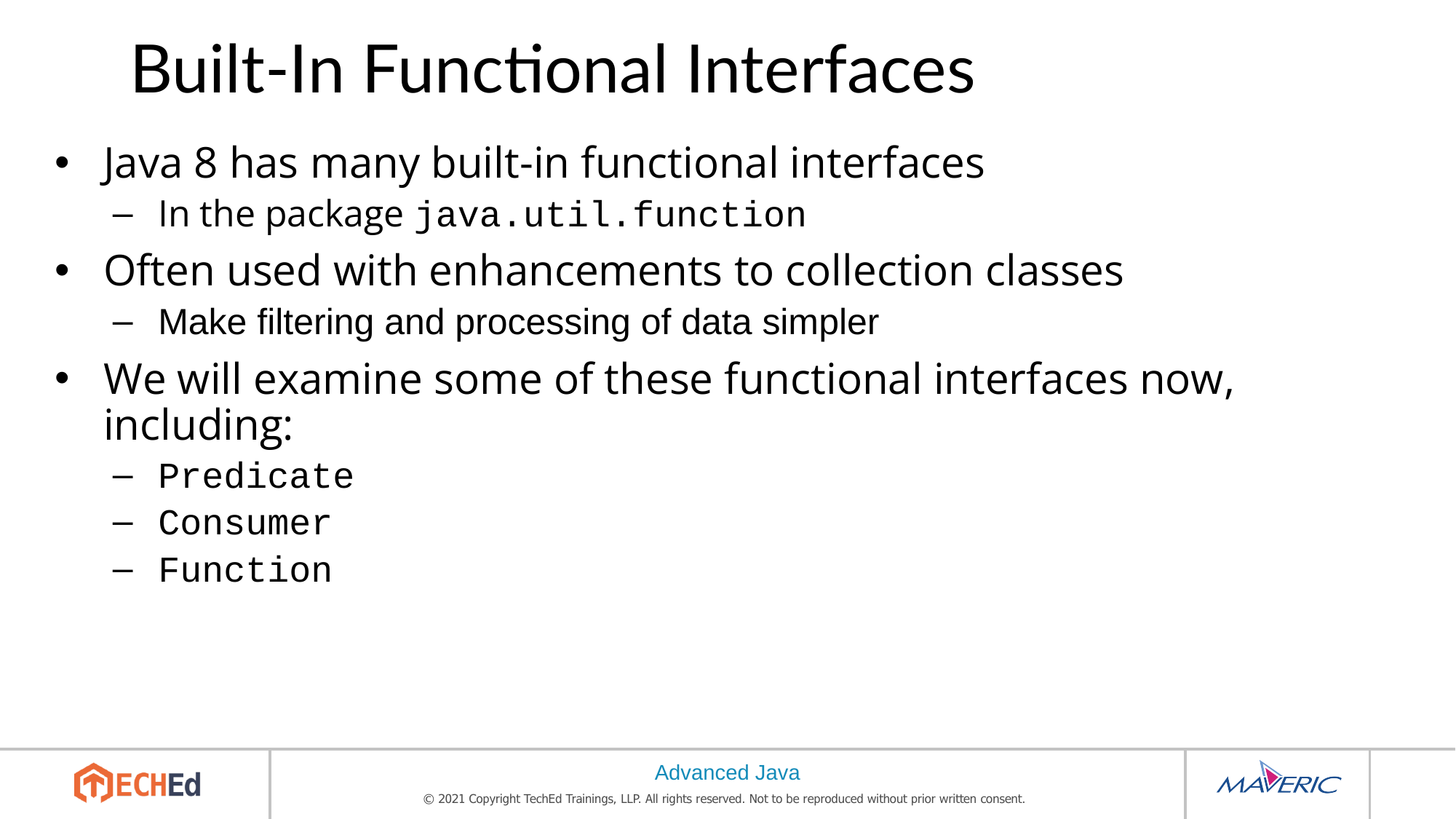

# Built-In Functional Interfaces
Java 8 has many built-in functional interfaces
In the package java.util.function
Often used with enhancements to collection classes
Make filtering and processing of data simpler
We will examine some of these functional interfaces now, including:
Predicate
Consumer
Function